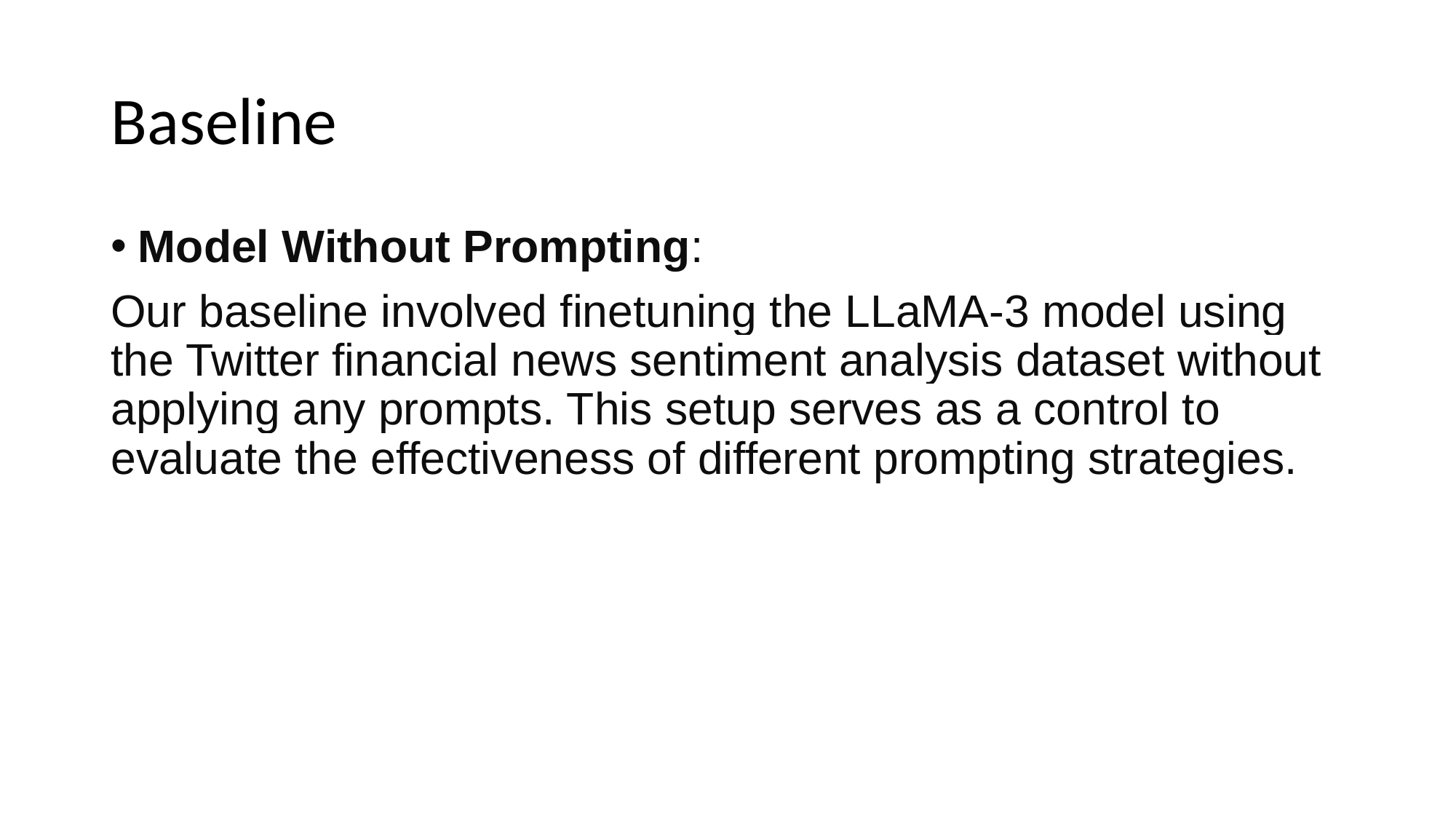

# Baseline
Model Without Prompting:
Our baseline involved finetuning the LLaMA-3 model using the Twitter financial news sentiment analysis dataset without applying any prompts. This setup serves as a control to evaluate the effectiveness of different prompting strategies.